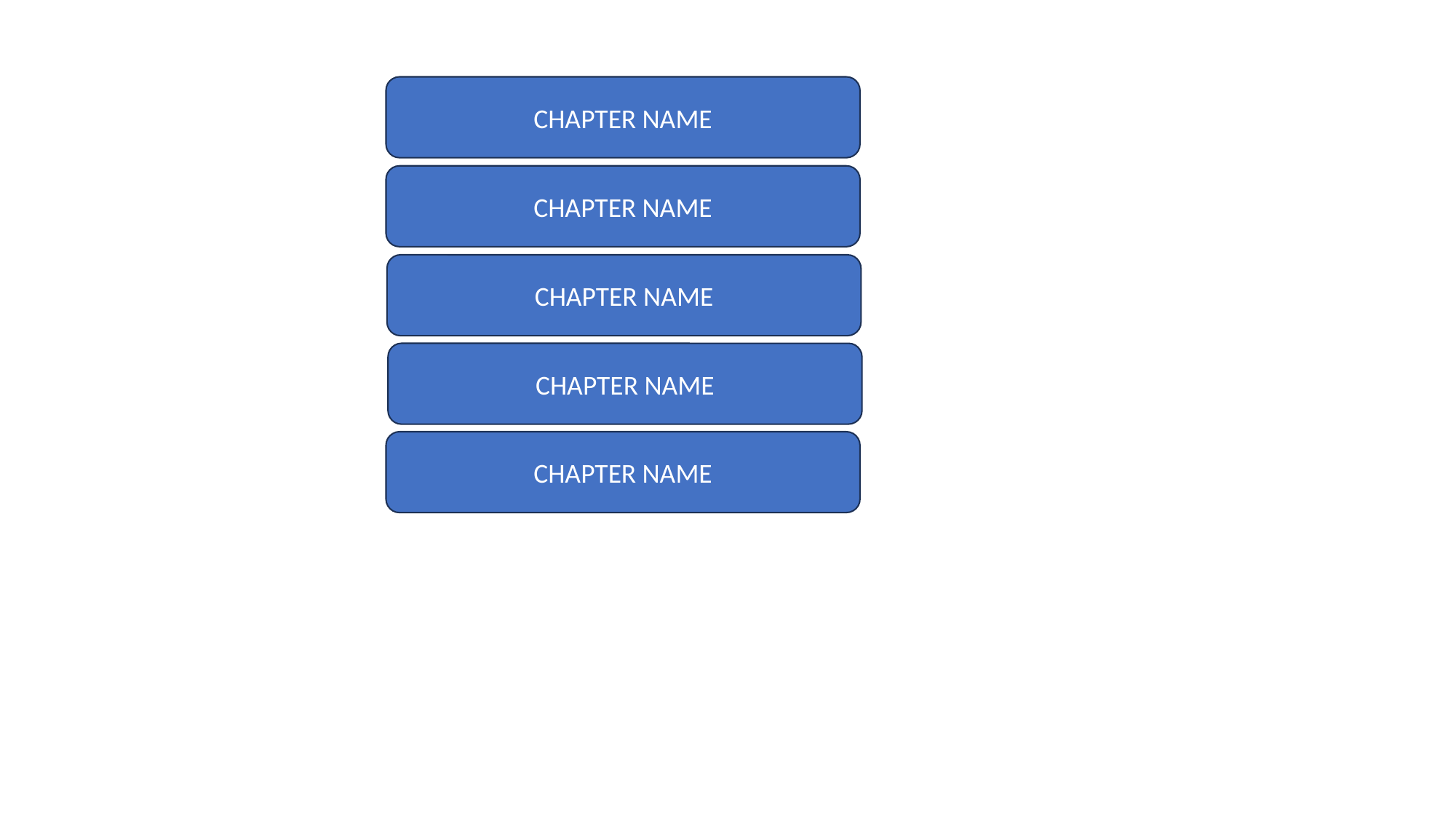

CHAPTER NAME
CHAPTER NAME
CHAPTER NAME
CHAPTER NAME
CHAPTER NAME